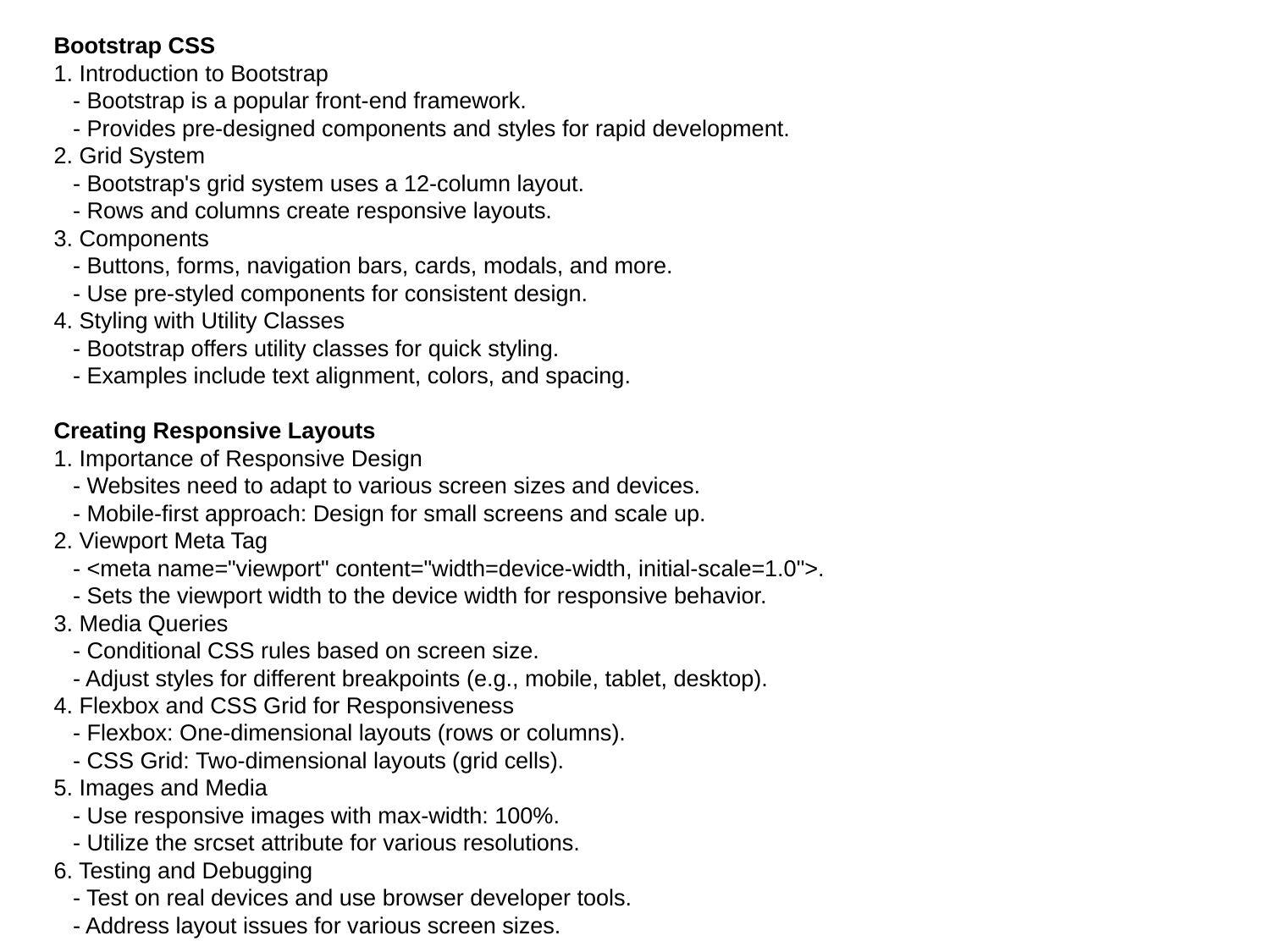

Bootstrap CSS
1. Introduction to Bootstrap
   - Bootstrap is a popular front-end framework.
   - Provides pre-designed components and styles for rapid development.
2. Grid System
   - Bootstrap's grid system uses a 12-column layout.
   - Rows and columns create responsive layouts.
3. Components
   - Buttons, forms, navigation bars, cards, modals, and more.
   - Use pre-styled components for consistent design.
4. Styling with Utility Classes
   - Bootstrap offers utility classes for quick styling.
   - Examples include text alignment, colors, and spacing.

Creating Responsive Layouts
1. Importance of Responsive Design
   - Websites need to adapt to various screen sizes and devices.
   - Mobile-first approach: Design for small screens and scale up.
2. Viewport Meta Tag
   - <meta name="viewport" content="width=device-width, initial-scale=1.0">.
   - Sets the viewport width to the device width for responsive behavior.
3. Media Queries
   - Conditional CSS rules based on screen size.
   - Adjust styles for different breakpoints (e.g., mobile, tablet, desktop).
4. Flexbox and CSS Grid for Responsiveness
   - Flexbox: One-dimensional layouts (rows or columns).
   - CSS Grid: Two-dimensional layouts (grid cells).
5. Images and Media
   - Use responsive images with max-width: 100%.
   - Utilize the srcset attribute for various resolutions.
6. Testing and Debugging
   - Test on real devices and use browser developer tools.
   - Address layout issues for various screen sizes.